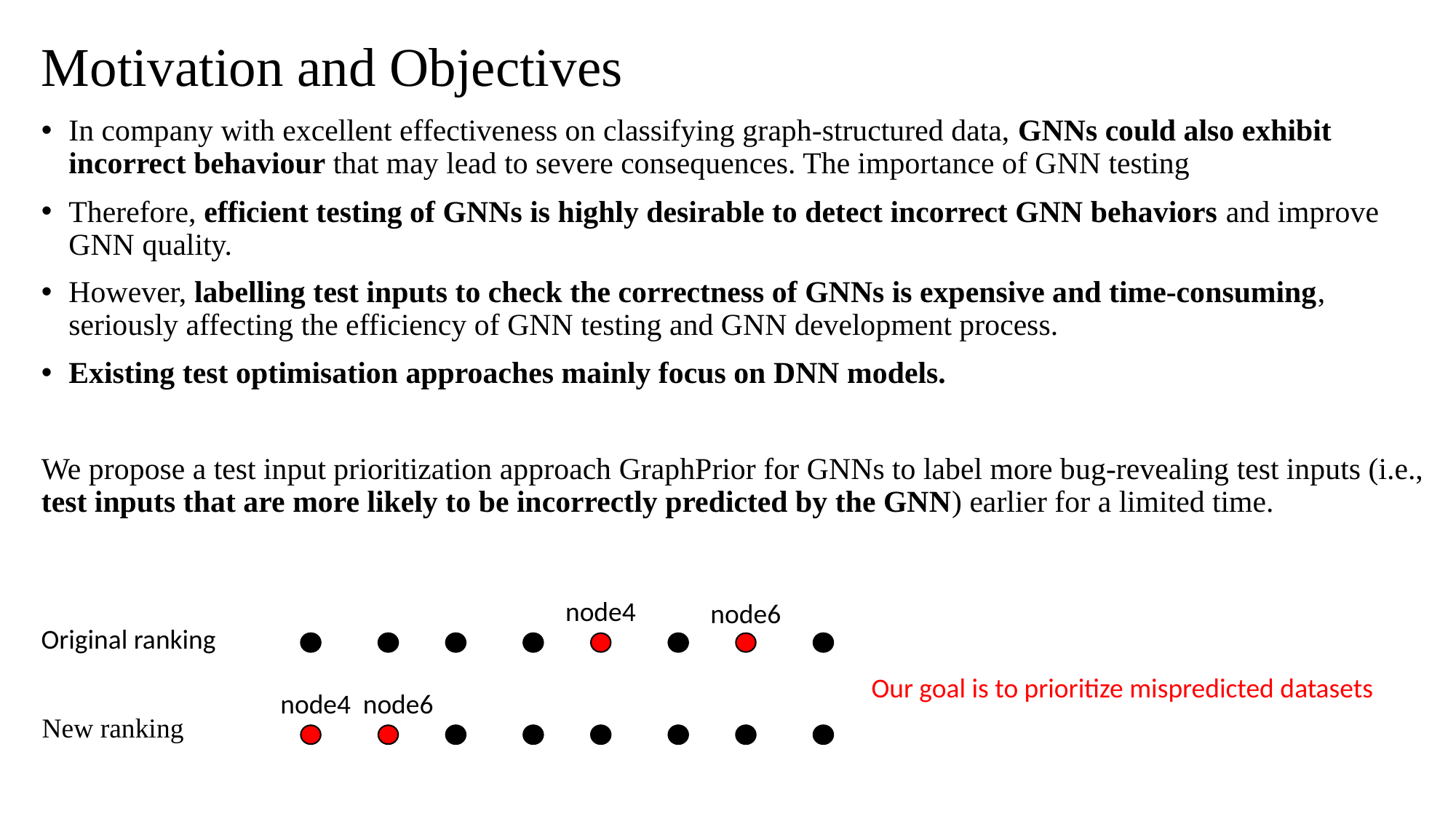

# Motivation and Objectives
In company with excellent effectiveness on classifying graph-structured data, GNNs could also exhibit incorrect behaviour that may lead to severe consequences. The importance of GNN testing
Therefore, efficient testing of GNNs is highly desirable to detect incorrect GNN behaviors and improve GNN quality.
However, labelling test inputs to check the correctness of GNNs is expensive and time-consuming, seriously affecting the efficiency of GNN testing and GNN development process.
Existing test optimisation approaches mainly focus on DNN models.

We propose a test input prioritization approach GraphPrior for GNNs to label more bug-revealing test inputs (i.e., test inputs that are more likely to be incorrectly predicted by the GNN) earlier for a limited time.
node4
node6
Original ranking

Our goal is to prioritize mispredicted datasets
node4
node6
New ranking